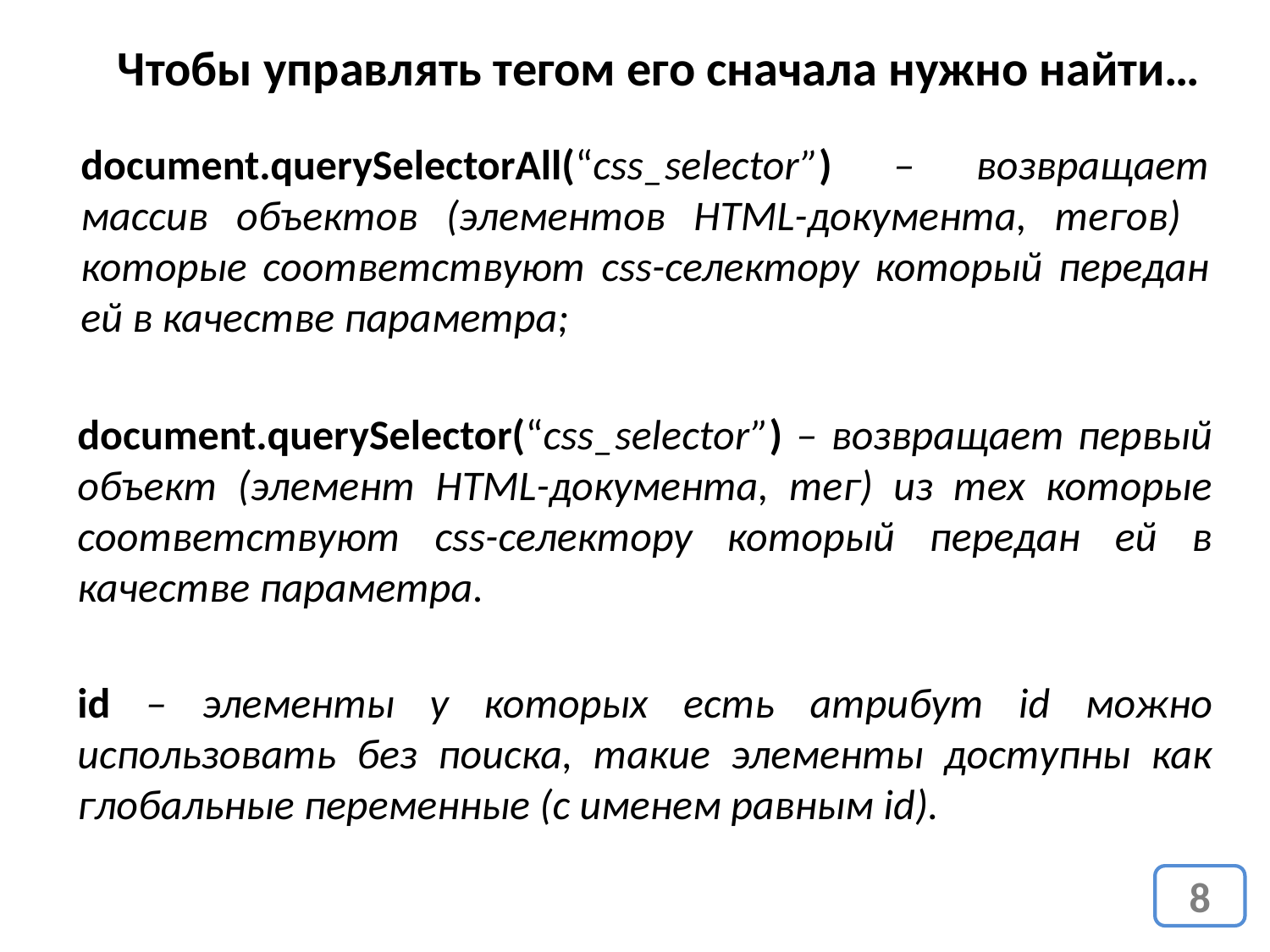

Чтобы управлять тегом его сначала нужно найти…
document.querySelectorAll(“css_selector”) – возвращает массив объектов (элементов HTML-документа, тегов)  которые соответствуют css-селектору который передан ей в качестве параметра;
document.querySelector(“css_selector”) – возвращает первый объект (элемент HTML-документа, тег) из тех которые соответствуют css-селектору который передан ей в качестве параметра.
id – элементы у которых есть атрибут id можно использовать без поиска, такие элементы доступны как глобальные переменные (с именем равным id).
8